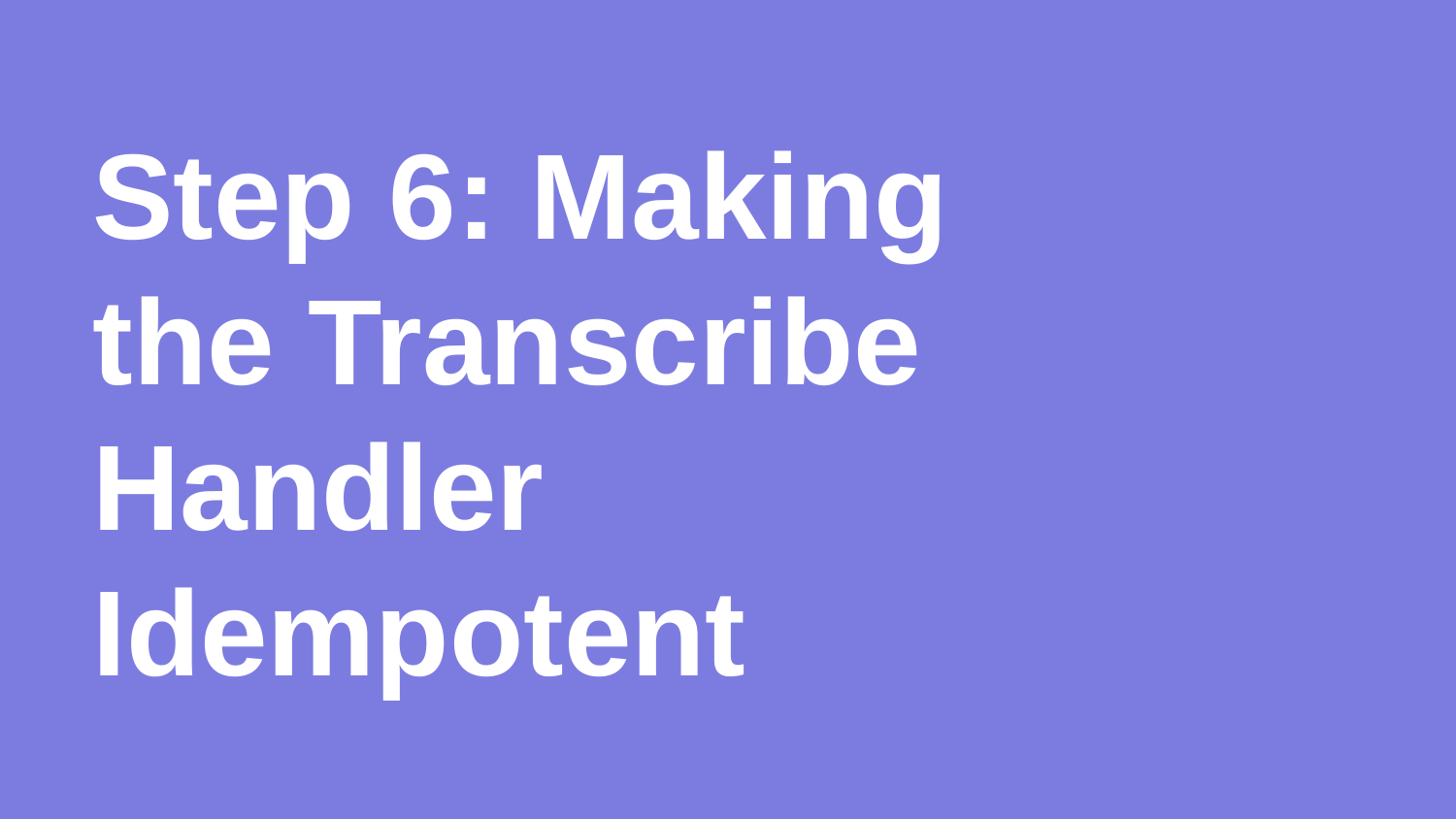

# Step 6: Making the Transcribe Handler Idempotent